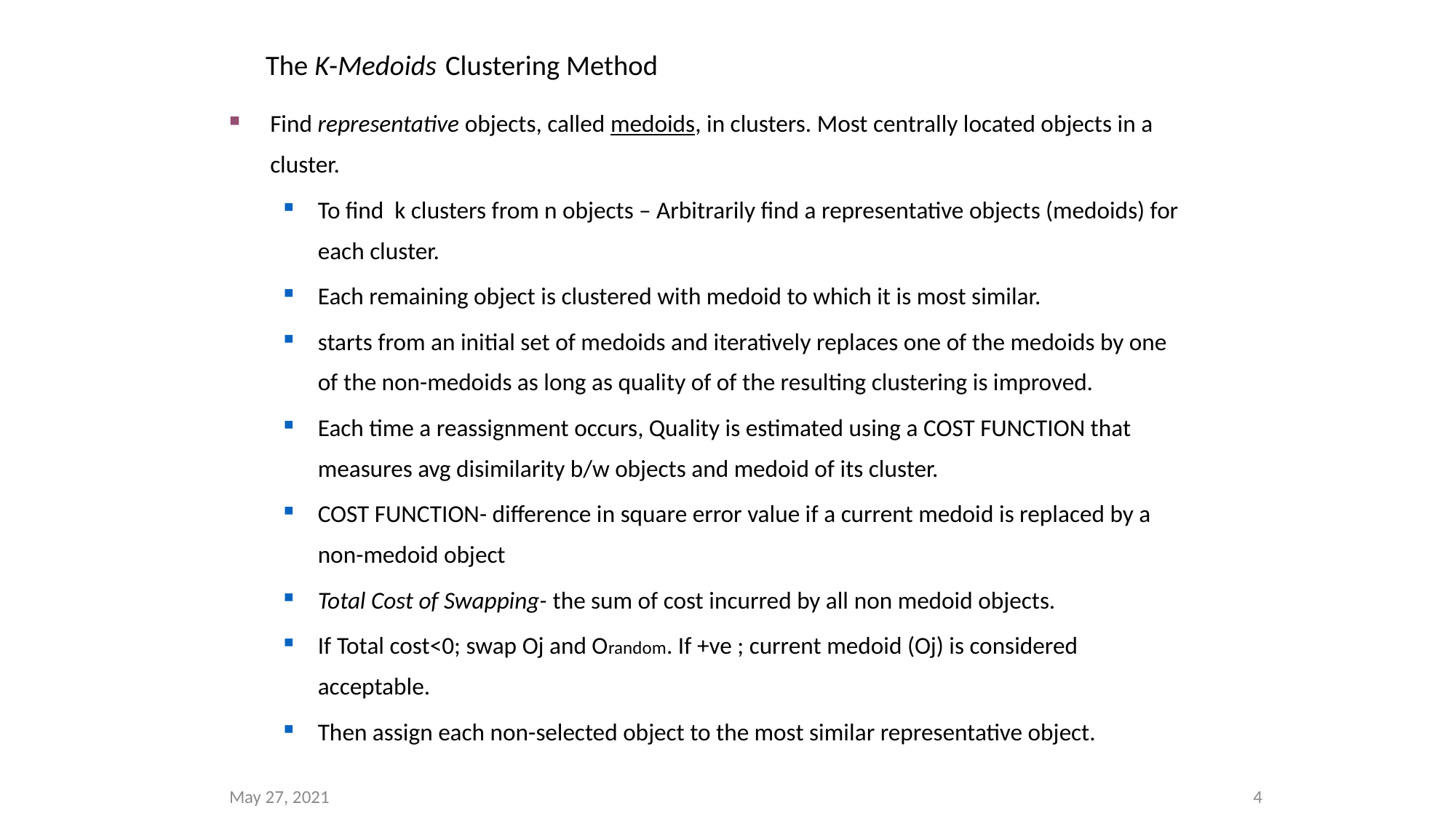

# The K-Medoids Clustering Method
Find representative objects, called medoids, in clusters. Most centrally located objects in a cluster.
To find  k clusters from n objects – Arbitrarily find a representative objects (medoids) for each cluster.
Each remaining object is clustered with medoid to which it is most similar.
starts from an initial set of medoids and iteratively replaces one of the medoids by one of the non-medoids as long as quality of of the resulting clustering is improved.
Each time a reassignment occurs, Quality is estimated using a COST FUNCTION that measures avg disimilarity b/w objects and medoid of its cluster.
COST FUNCTION- difference in square error value if a current medoid is replaced by a non-medoid object
Total Cost of Swapping- the sum of cost incurred by all non medoid objects.
If Total cost<0; swap Oj and Orandom. If +ve ; current medoid (Oj) is considered acceptable.
Then assign each non-selected object to the most similar representative object.

May 27, 2021
4